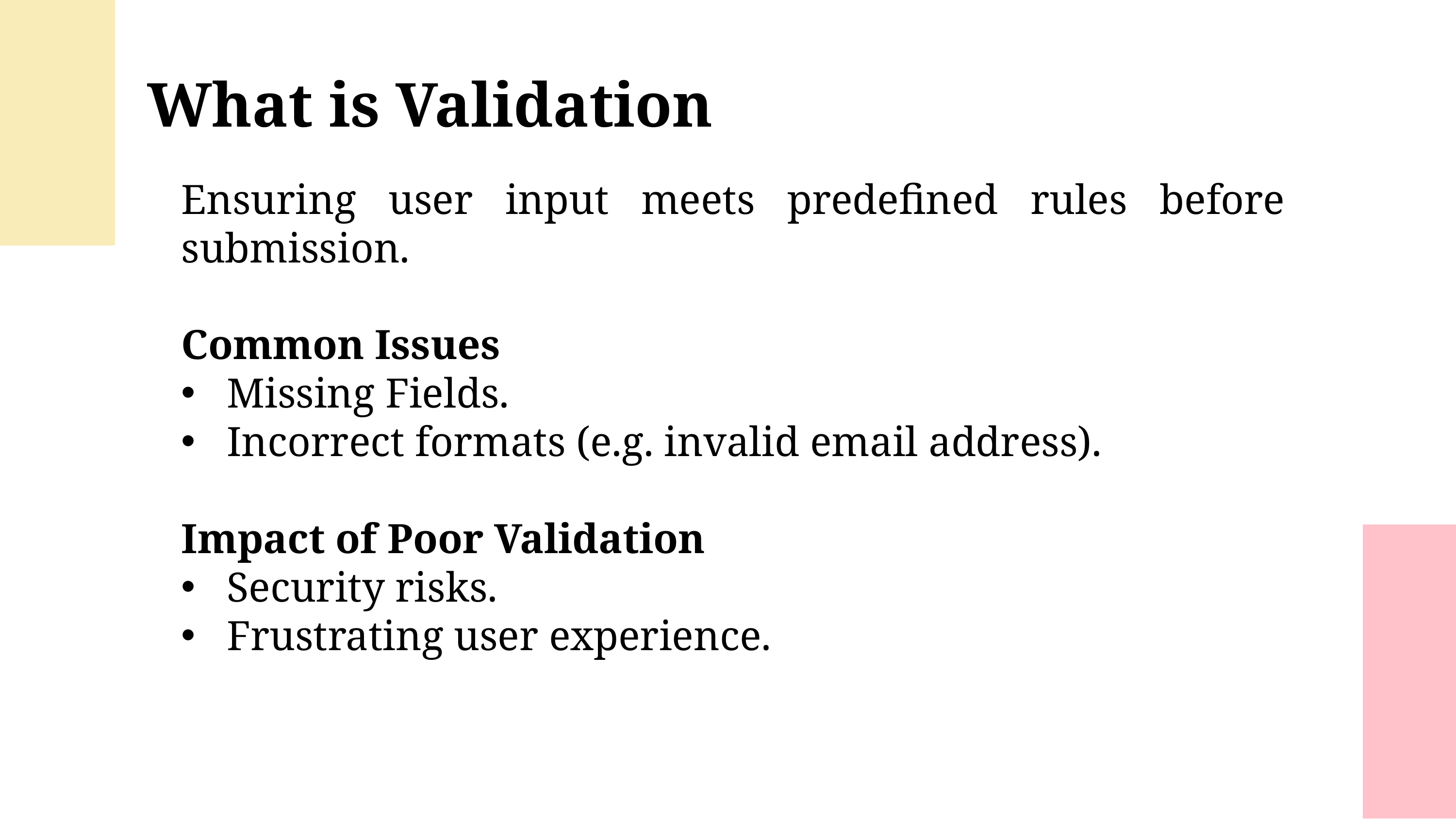

What is Validation
Ensuring user input meets predefined rules before submission.

Common Issues
Missing Fields.
Incorrect formats (e.g. invalid email address).

Impact of Poor Validation
Security risks.
Frustrating user experience.